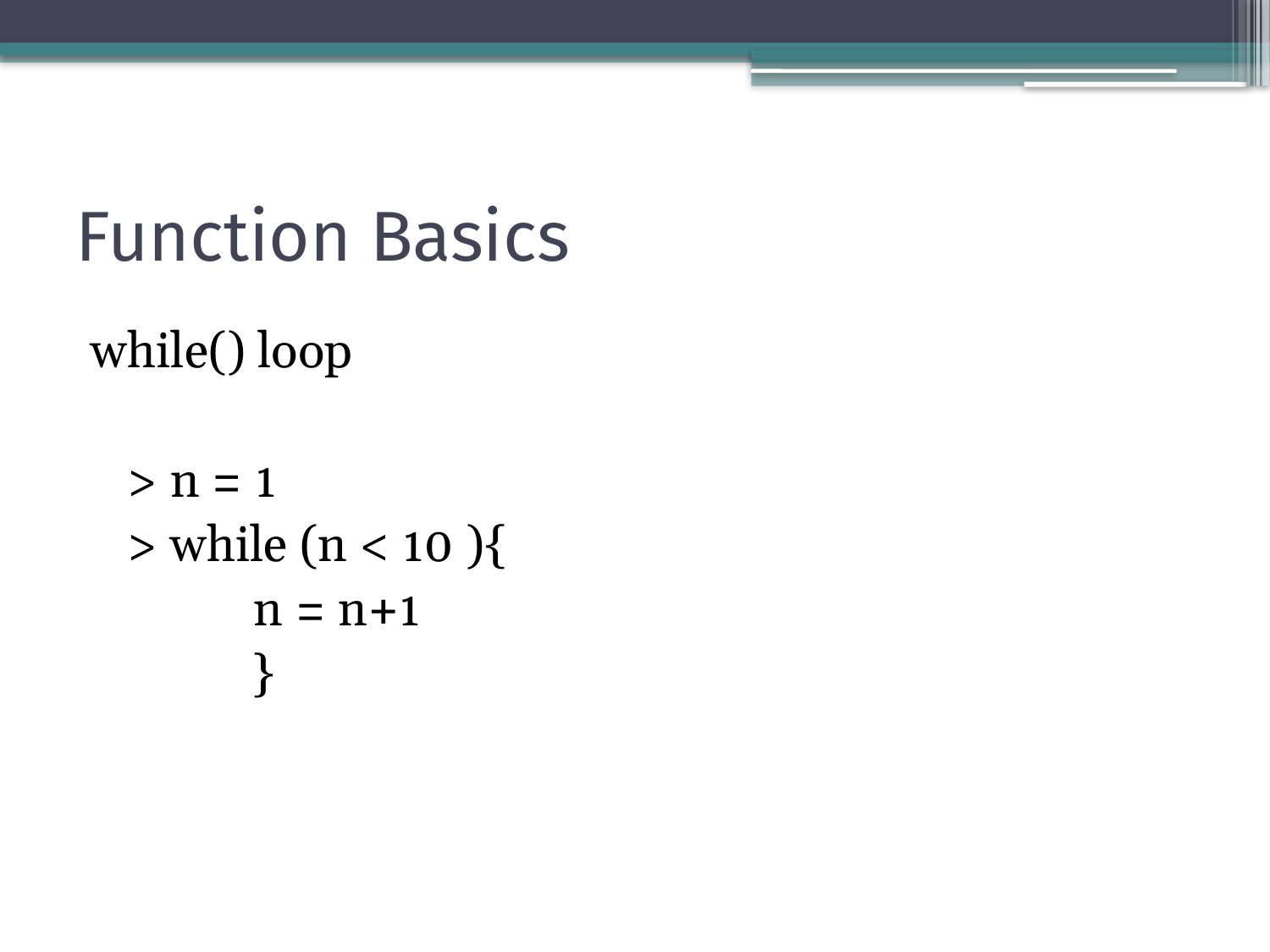

# Function Basics
while() loop

	> n = 1
	> while (n < 10 ){
		n = n+1
		}